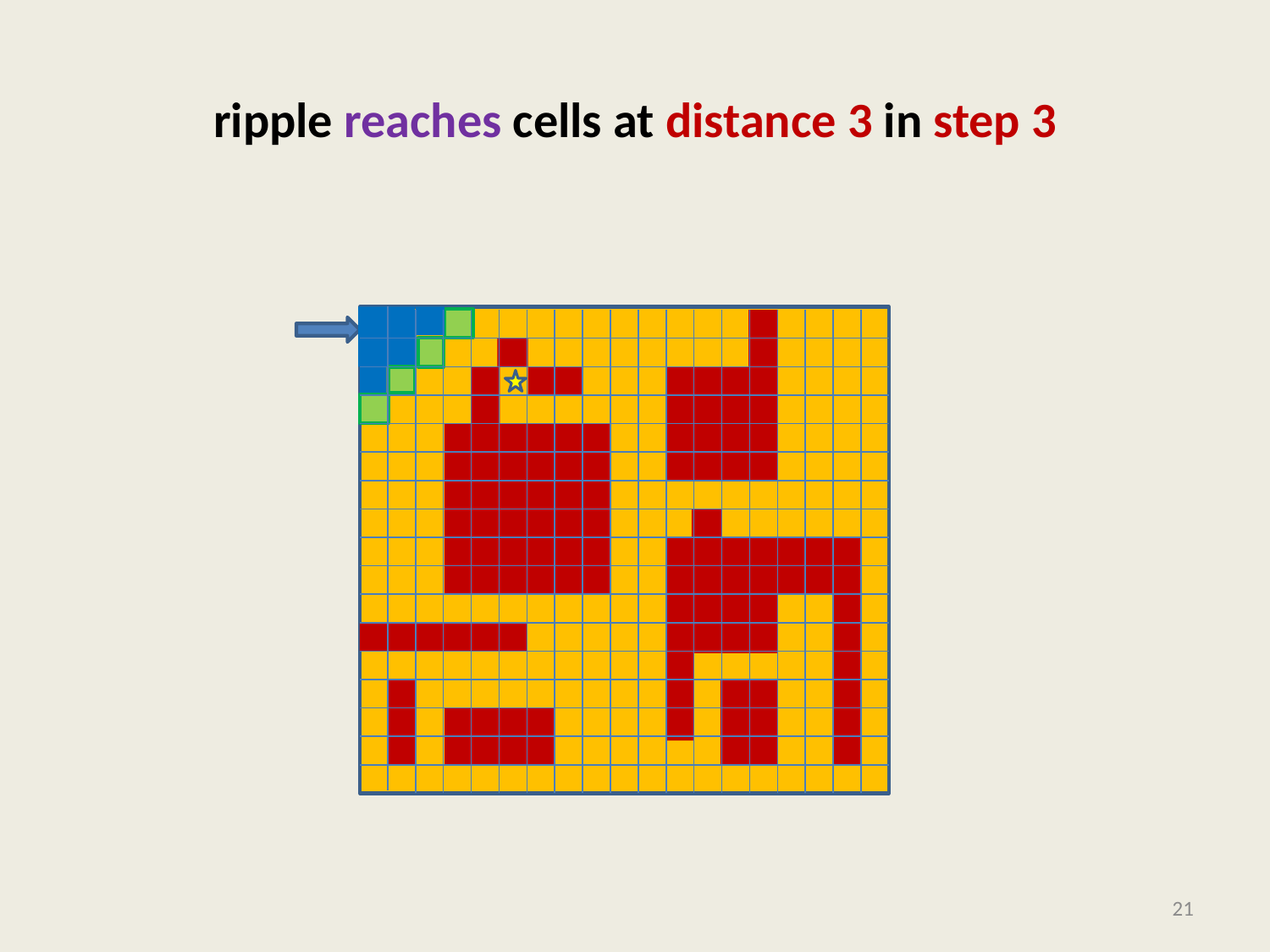

# ripple reaches cells at distance 3 in step 3

21